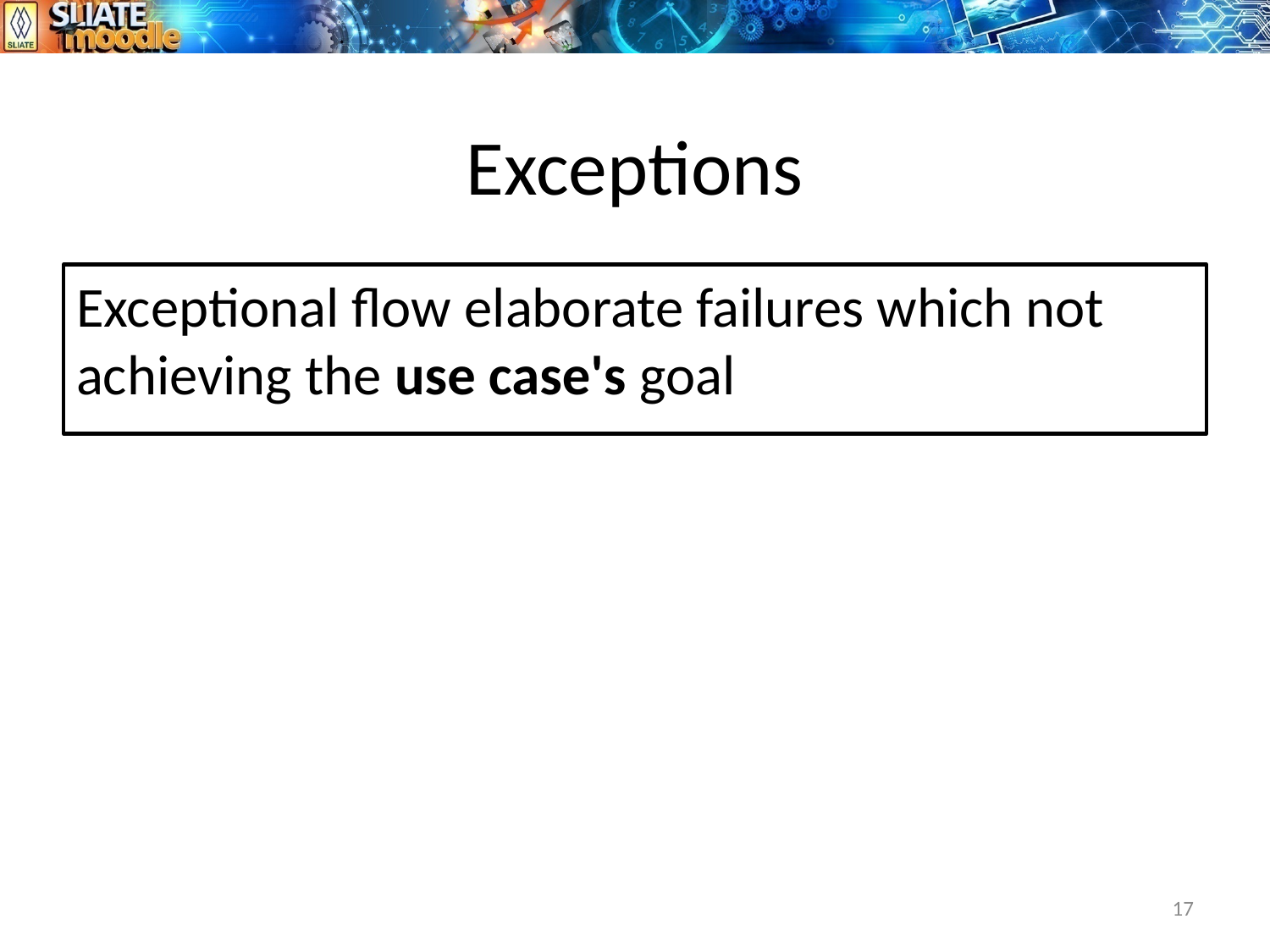

# Exceptions
Exceptional flow elaborate failures which not achieving the use case's goal
17